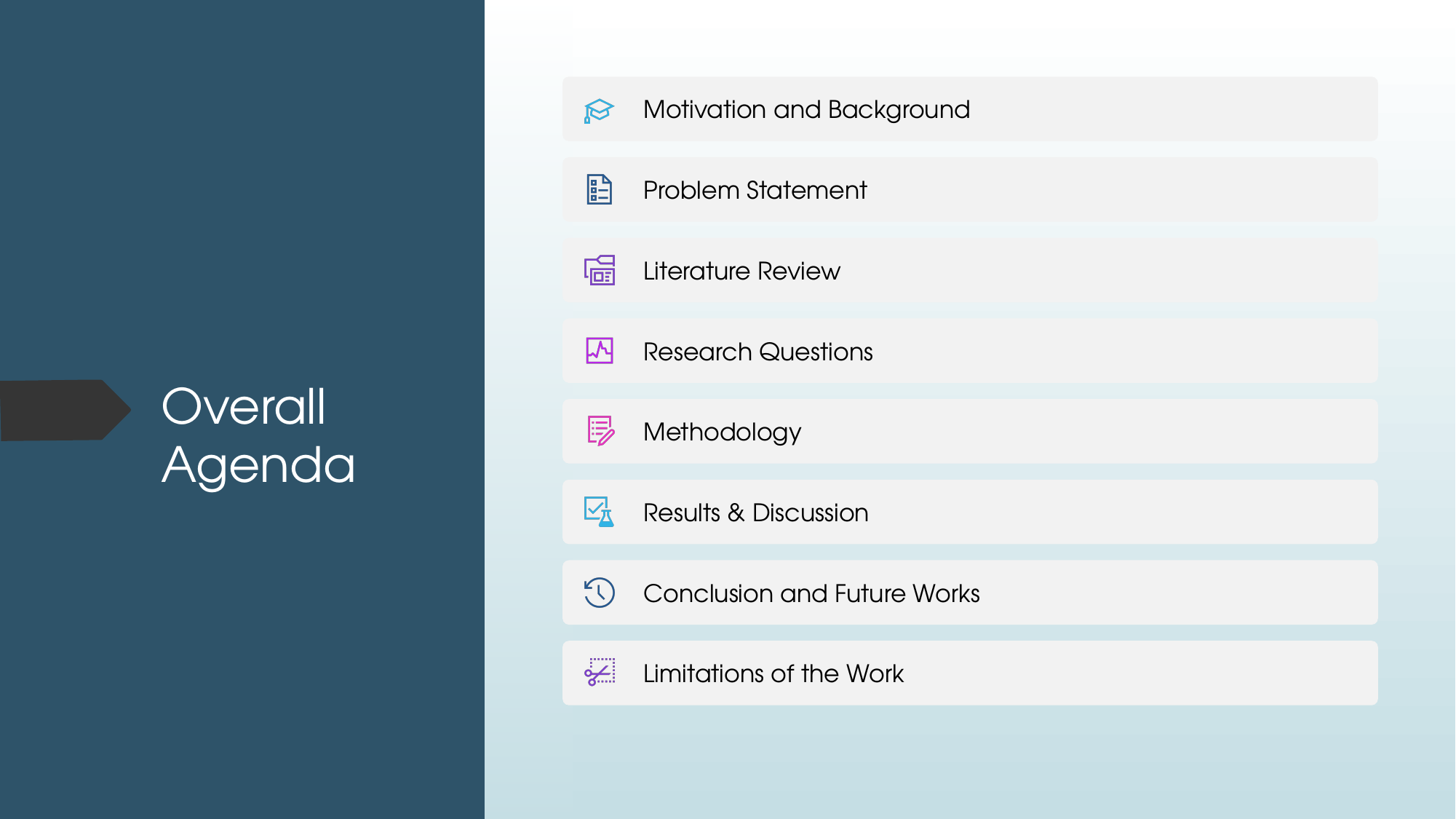

Motivation and Background
Problem Statement
Literature Review
Research Questions
Methodology
Results & Discussion
Conclusion and Future Works
Limitations of the Work
# Overall Agenda